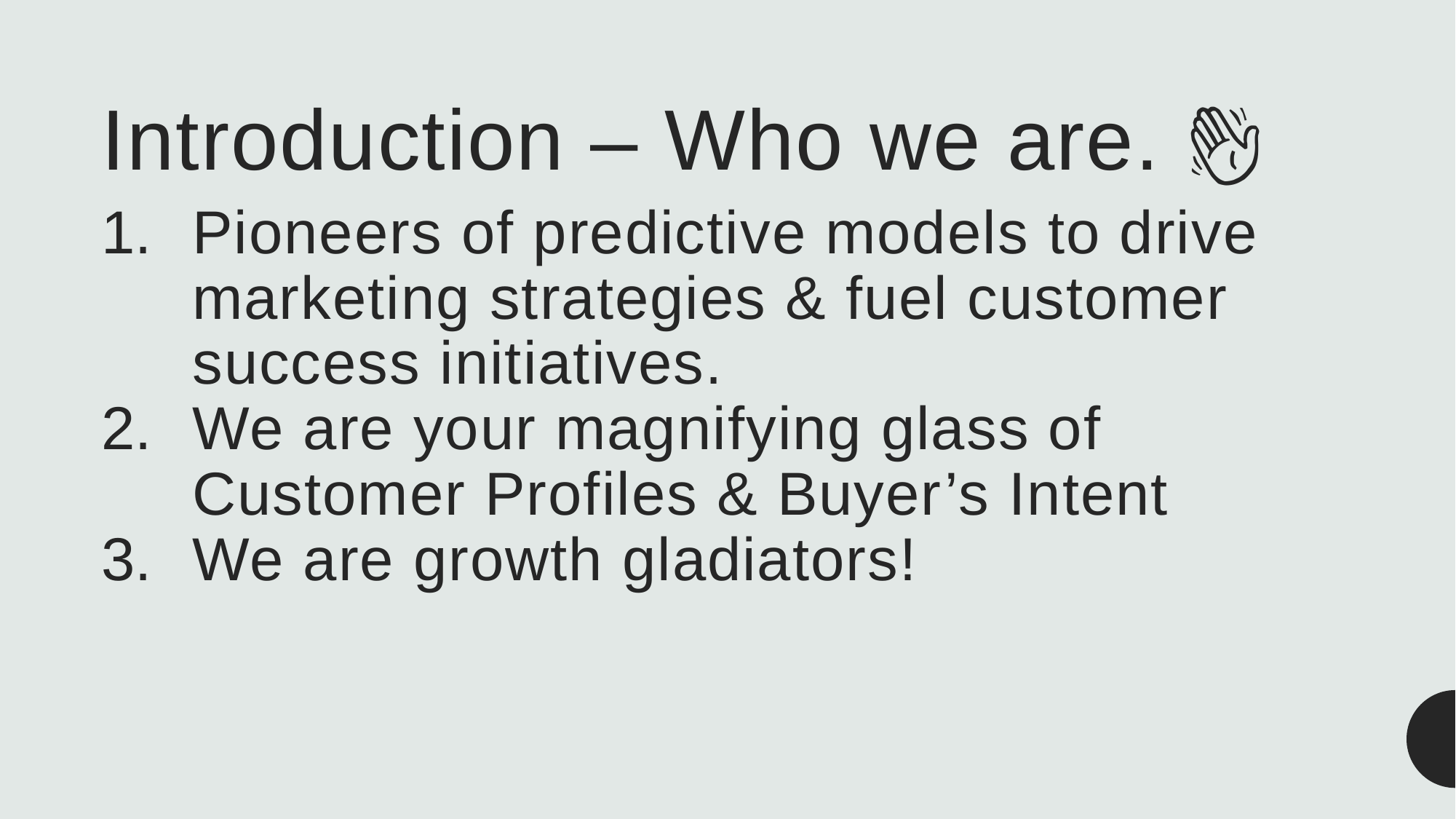

# Introduction – Who we are. 👋
Pioneers of predictive models to drive marketing strategies & fuel customer success initiatives.
We are your magnifying glass of Customer Profiles & Buyer’s Intent
We are growth gladiators!